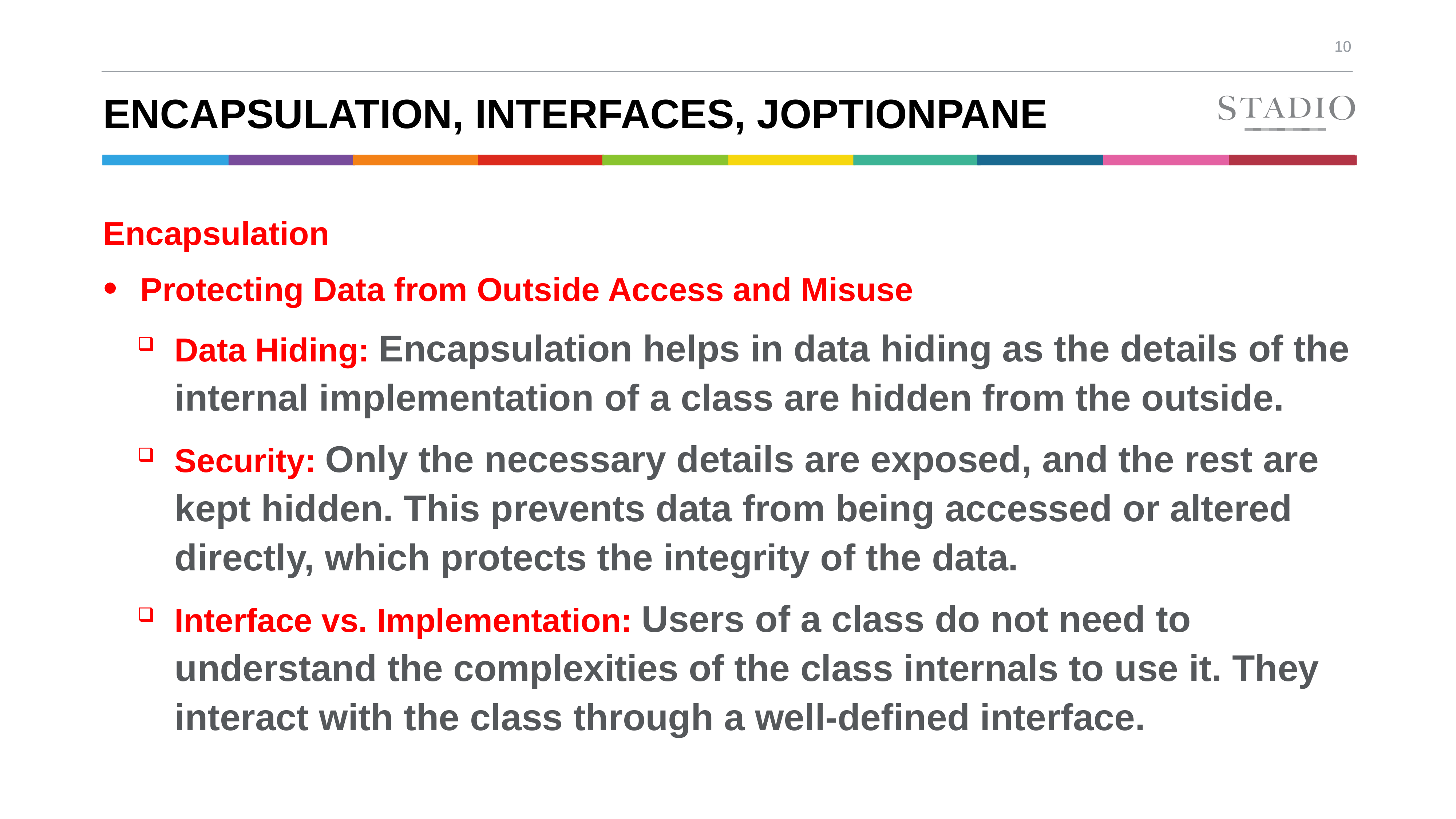

# Encapsulation, Interfaces, JOptionpane

Encapsulation
Protecting Data from Outside Access and Misuse
Data Hiding: Encapsulation helps in data hiding as the details of the internal implementation of a class are hidden from the outside.
Security: Only the necessary details are exposed, and the rest are kept hidden. This prevents data from being accessed or altered directly, which protects the integrity of the data.
Interface vs. Implementation: Users of a class do not need to understand the complexities of the class internals to use it. They interact with the class through a well-defined interface.